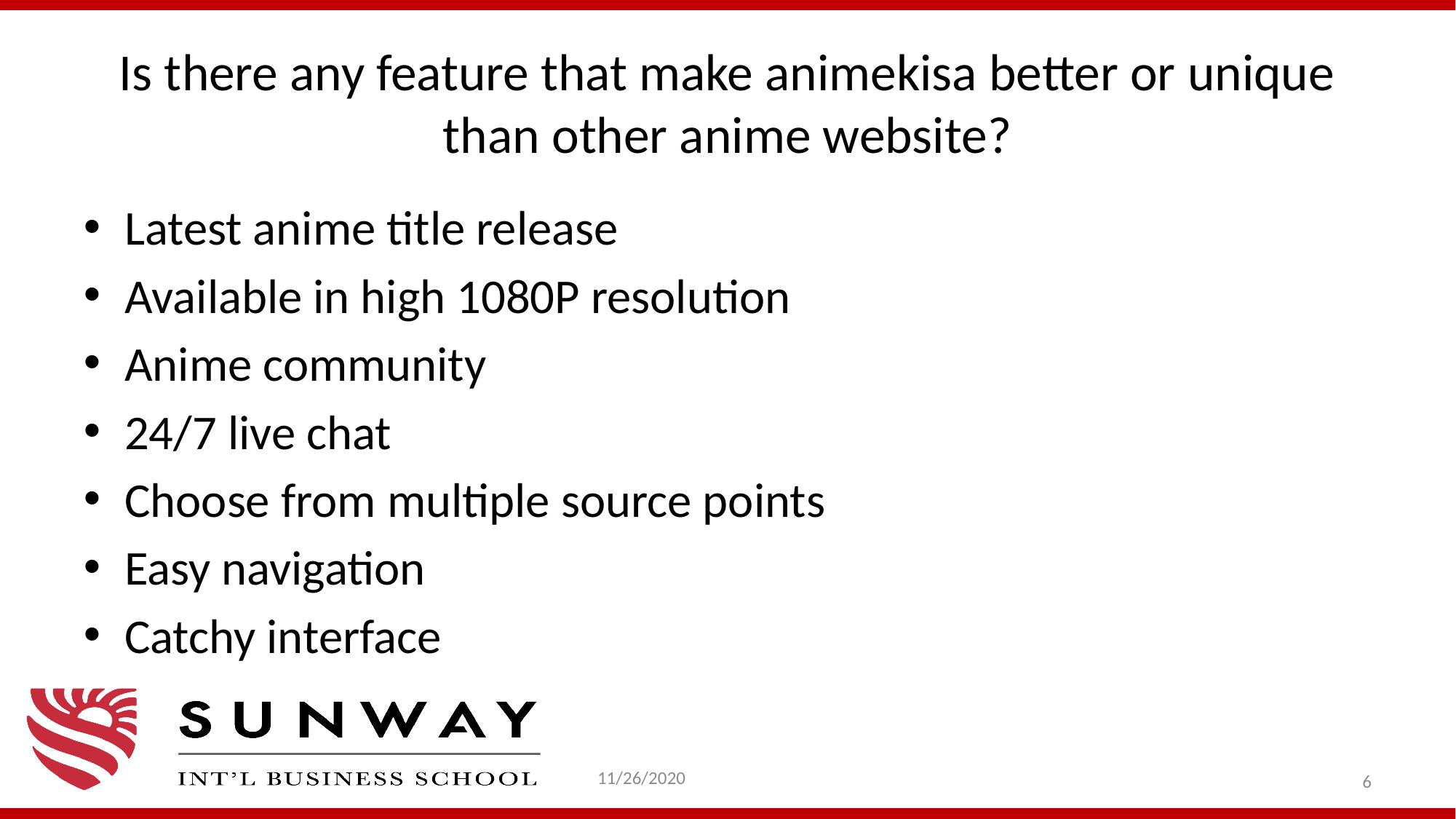

# Is there any feature that make animekisa better or unique than other anime website?
Latest anime title release
Available in high 1080P resolution
Anime community
24/7 live chat
Choose from multiple source points
Easy navigation
Catchy interface

11/26/2020
6